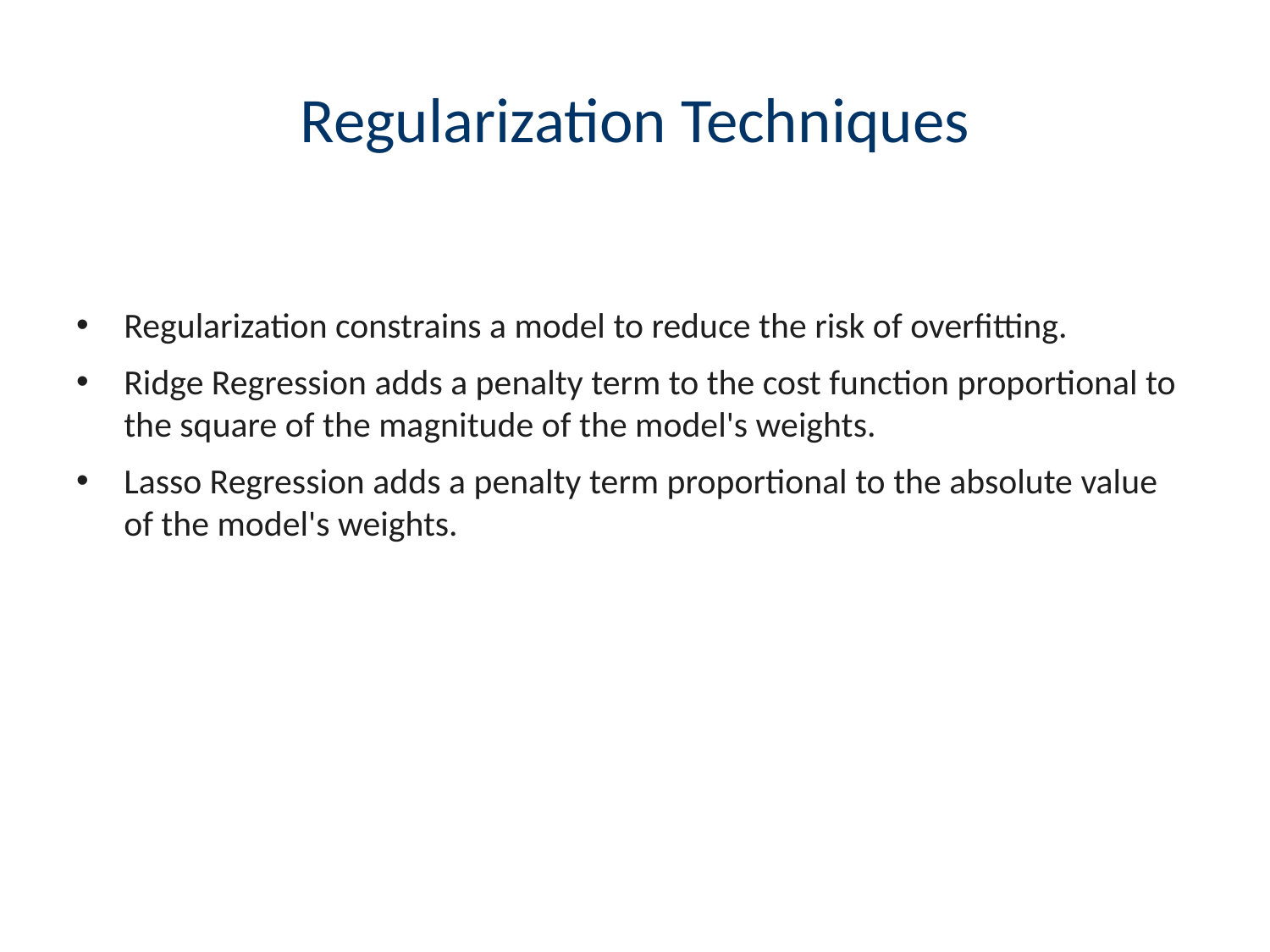

# Regularization Techniques

Regularization constrains a model to reduce the risk of overfitting.
Ridge Regression adds a penalty term to the cost function proportional to the square of the magnitude of the model's weights.
Lasso Regression adds a penalty term proportional to the absolute value of the model's weights.